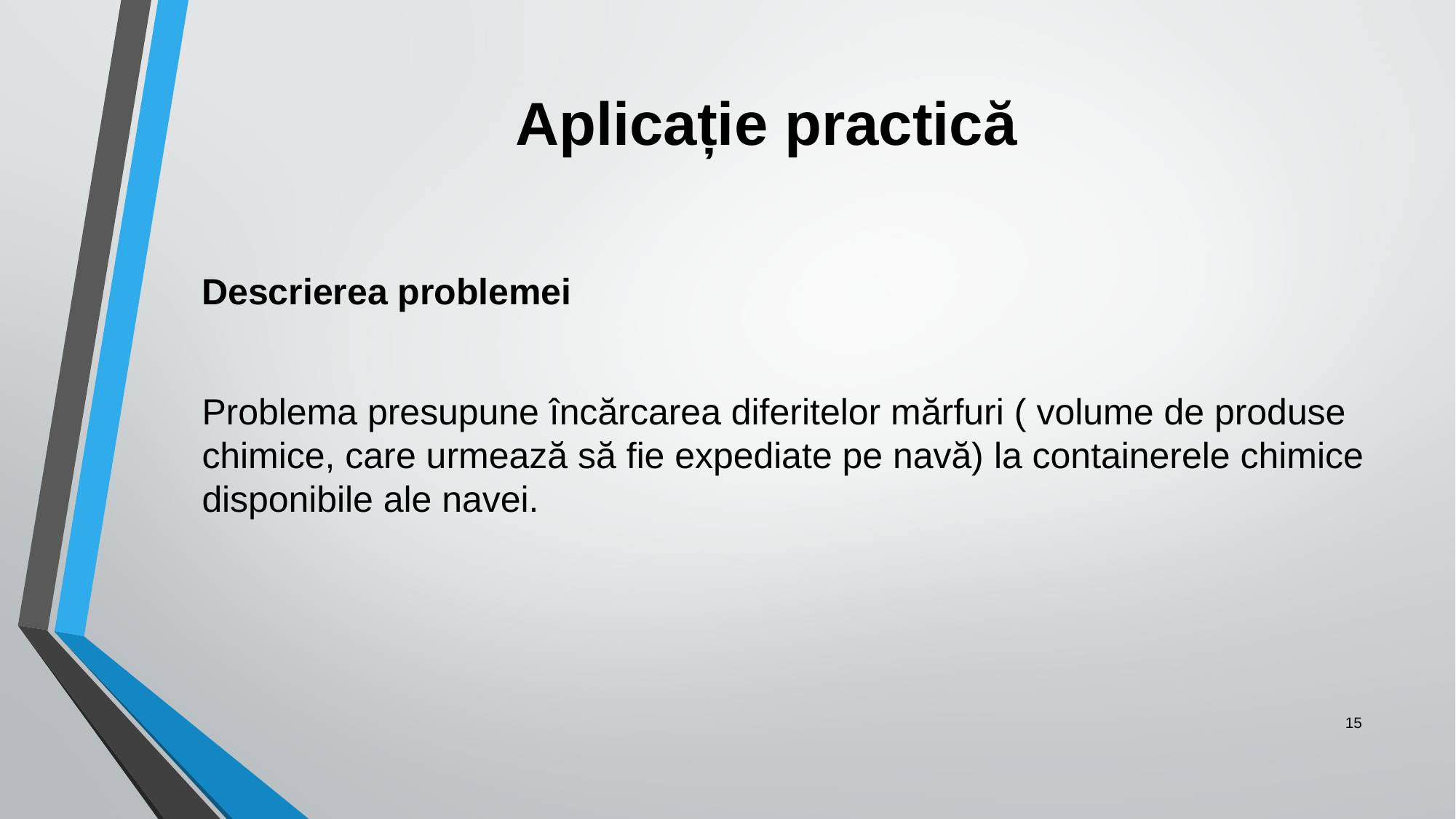

# Aplicație practică
Descrierea problemei

Problema presupune încărcarea diferitelor mărfuri ( volume de produse chimice, care urmează să fie expediate pe navă) la containerele chimice disponibile ale navei.
15